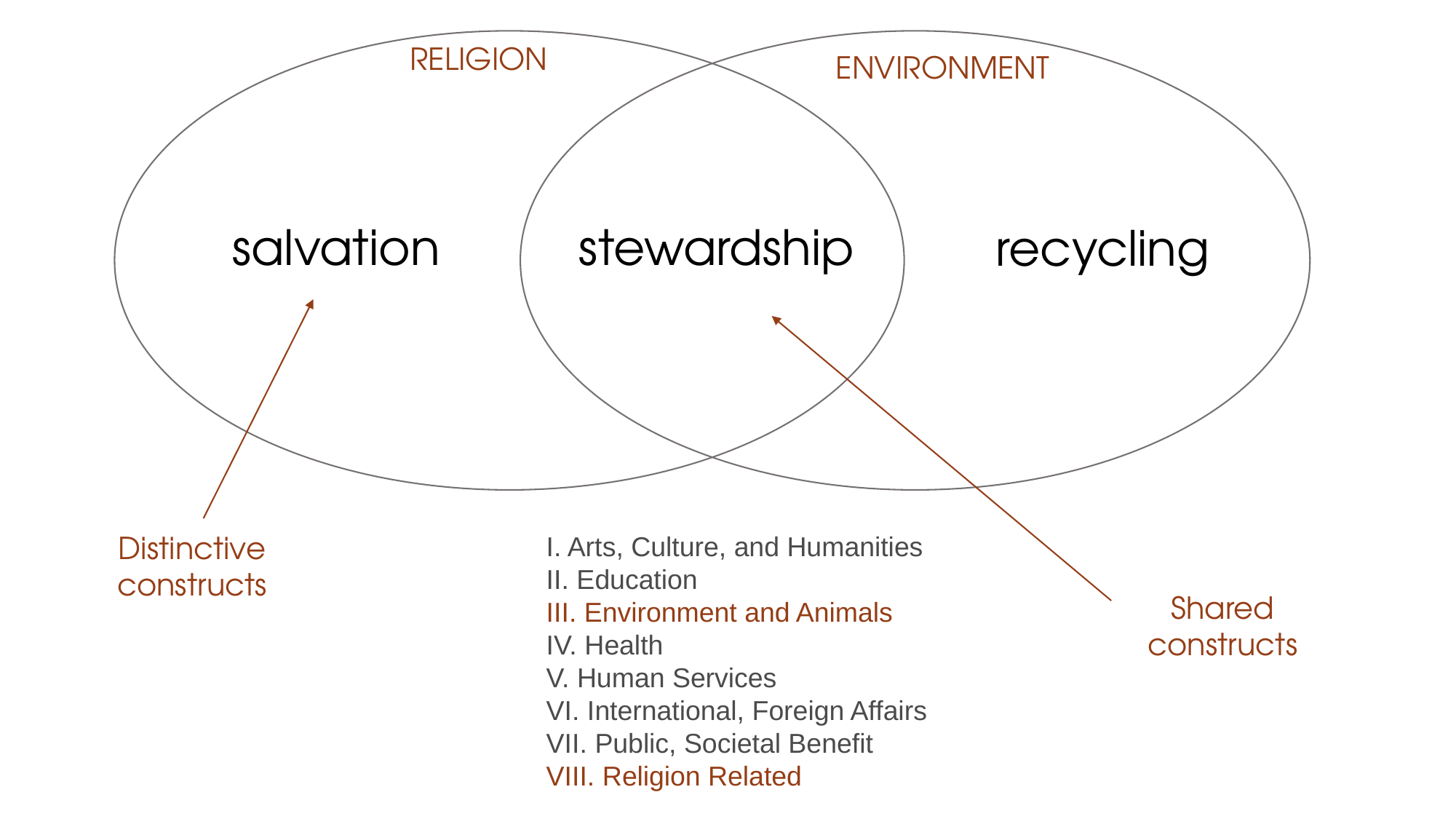

Religion
Environment
salvation
stewardship
recycling
Distinctive
constructs
I. Arts, Culture, and Humanities
II. Education
III. Environment and Animals
IV. Health
V. Human Services
VI. International, Foreign Affairs
VII. Public, Societal Benefit
VIII. Religion Related
Shared
constructs